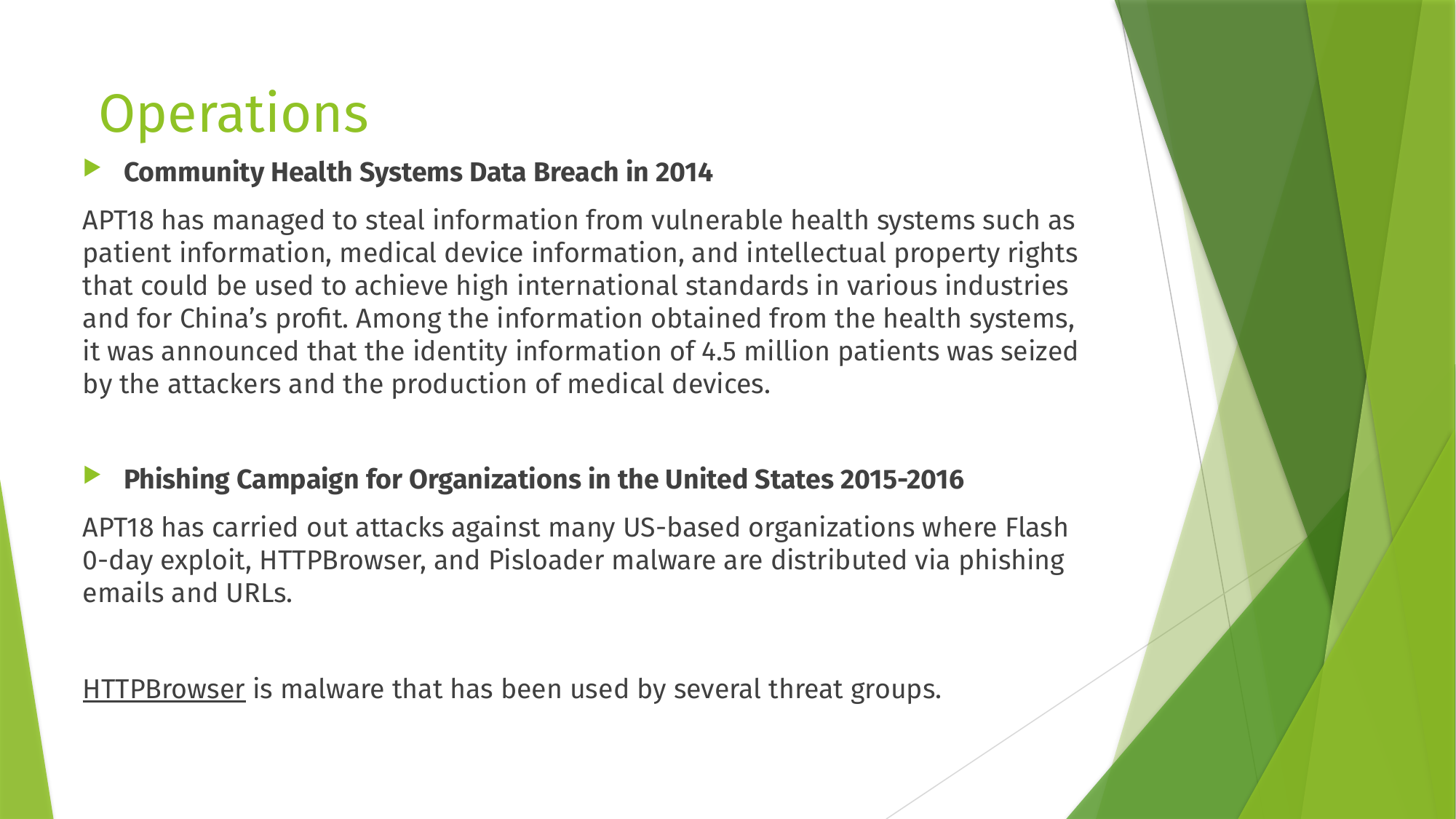

# Operations
Community Health Systems Data Breach in 2014
APT18 has managed to steal information from vulnerable health systems such as patient information, medical device information, and intellectual property rights that could be used to achieve high international standards in various industries and for China’s profit. Among the information obtained from the health systems, it was announced that the identity information of 4.5 million patients was seized by the attackers and the production of medical devices.

Phishing Campaign for Organizations in the United States 2015-2016
APT18 has carried out attacks against many US-based organizations where Flash 0-day exploit, HTTPBrowser, and Pisloader malware are distributed via phishing emails and URLs.

HTTPBrowser is malware that has been used by several threat groups.